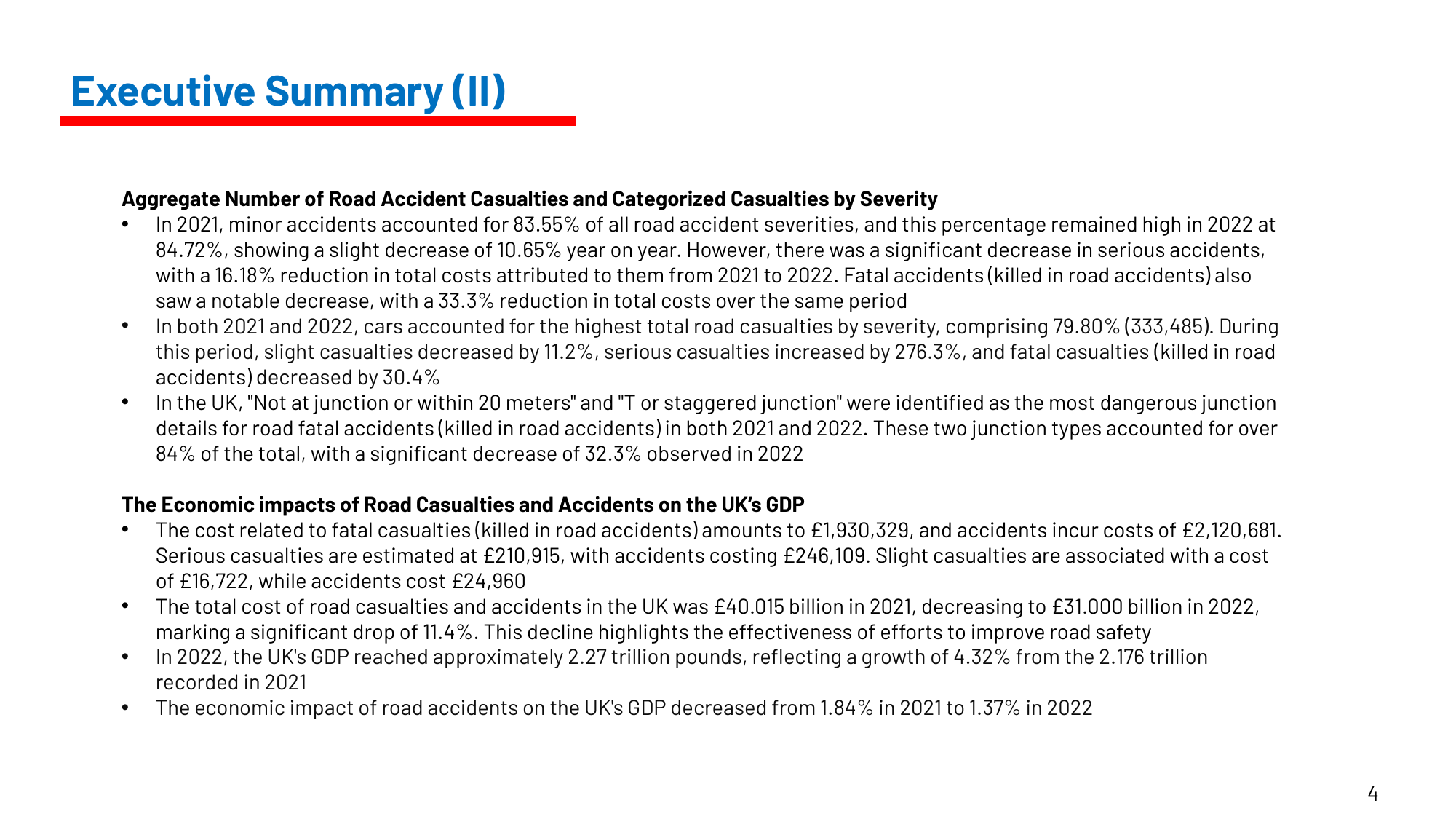

Executive Summary (II)
Aggregate Number of Road Accident Casualties and Categorized Casualties by Severity
In 2021, minor accidents accounted for 83.55% of all road accident severities, and this percentage remained high in 2022 at 84.72%, showing a slight decrease of 10.65% year on year. However, there was a significant decrease in serious accidents, with a 16.18% reduction in total costs attributed to them from 2021 to 2022. Fatal accidents (killed in road accidents) also saw a notable decrease, with a 33.3% reduction in total costs over the same period
In both 2021 and 2022, cars accounted for the highest total road casualties by severity, comprising 79.80% (333,485). During this period, slight casualties decreased by 11.2%, serious casualties increased by 276.3%, and fatal casualties (killed in road accidents) decreased by 30.4%
In the UK, "Not at junction or within 20 meters" and "T or staggered junction" were identified as the most dangerous junction details for road fatal accidents (killed in road accidents) in both 2021 and 2022. These two junction types accounted for over 84% of the total, with a significant decrease of 32.3% observed in 2022

The Economic impacts of Road Casualties and Accidents on the UK’s GDP
The cost related to fatal casualties (killed in road accidents) amounts to £1,930,329, and accidents incur costs of £2,120,681. Serious casualties are estimated at £210,915, with accidents costing £246,109. Slight casualties are associated with a cost of £16,722, while accidents cost £24,960
The total cost of road casualties and accidents in the UK was £40.015 billion in 2021, decreasing to £31.000 billion in 2022, marking a significant drop of 11.4%. This decline highlights the effectiveness of efforts to improve road safety
In 2022, the UK's GDP reached approximately 2.27 trillion pounds, reflecting a growth of 4.32% from the 2.176 trillion recorded in 2021
The economic impact of road accidents on the UK's GDP decreased from 1.84% in 2021 to 1.37% in 2022
4